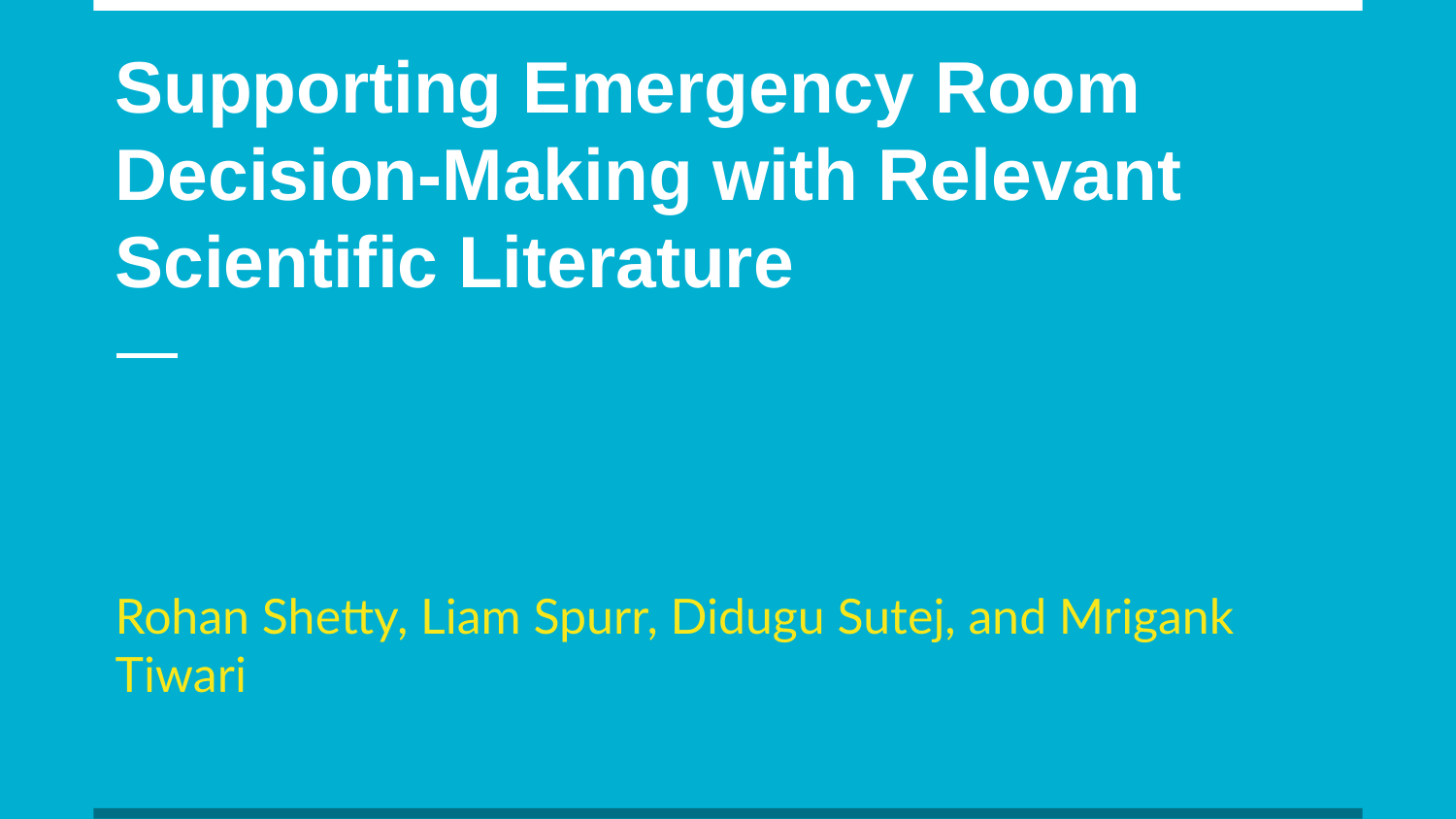

# Supporting Emergency Room Decision-Making with Relevant Scientific Literature
Rohan Shetty, Liam Spurr, Didugu Sutej, and Mrigank Tiwari